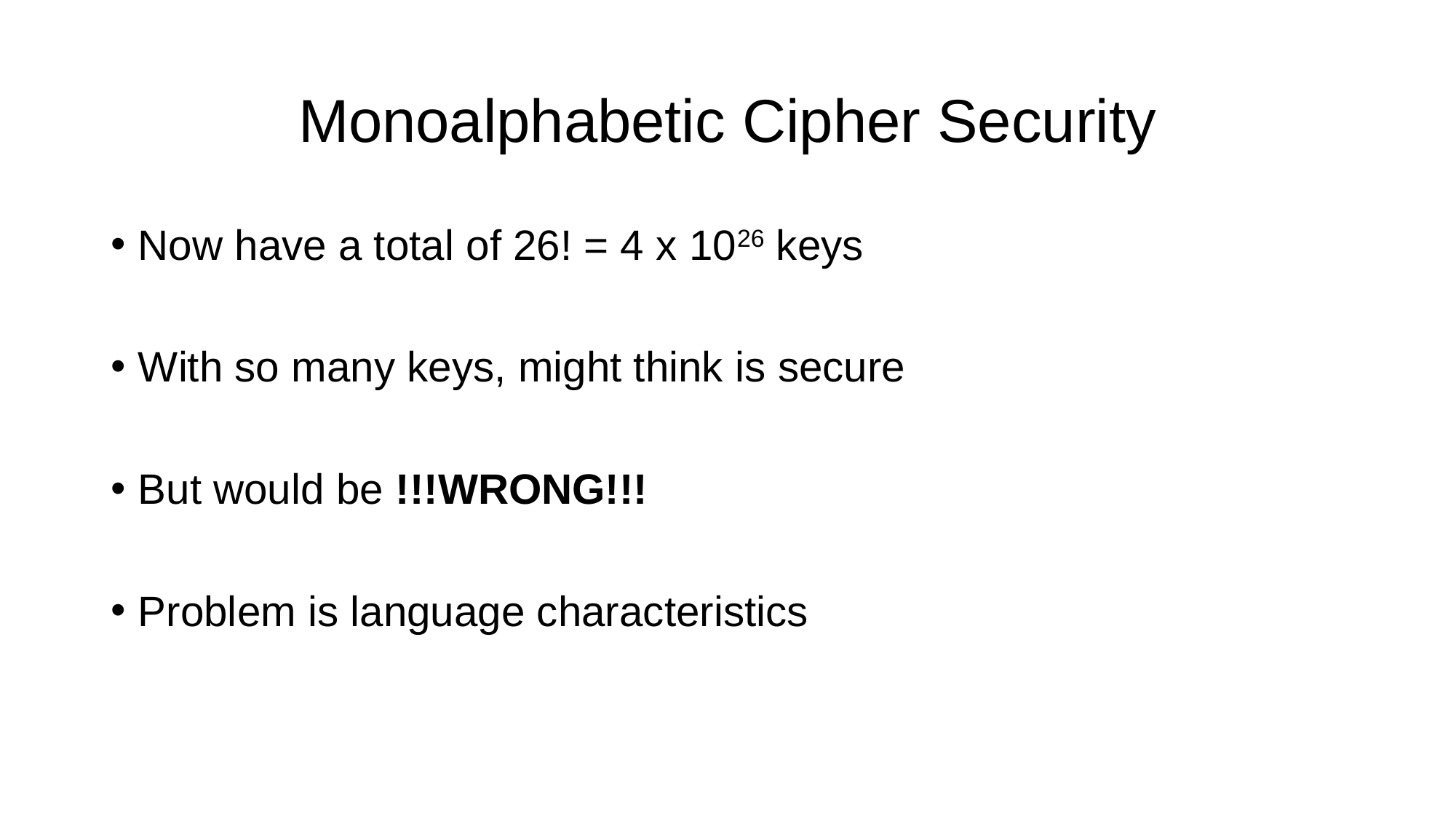

# Monoalphabetic Cipher Security
Now have a total of 26! = 4 x 1026 keys

With so many keys, might think is secure

But would be !!!WRONG!!!

Problem is language characteristics